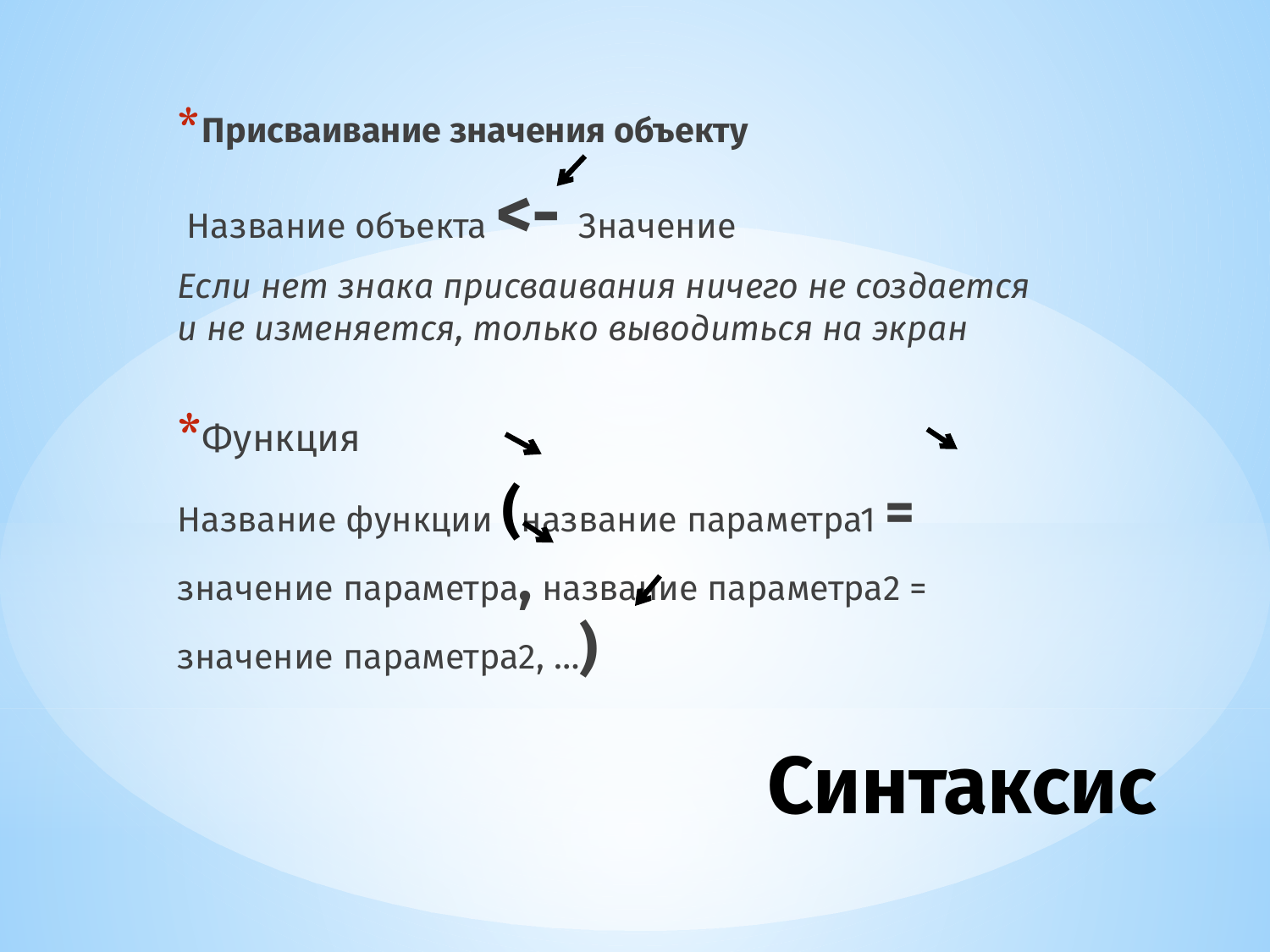

Присваивание значения объекту
 Название объекта <-  Значение
Если нет знака присваивания ничего не создается и не изменяется, только выводиться на экран

Функция
Название функции (название параметра1 = значение параметра, название параметра2 = значение параметра2, …)

# Синтаксис